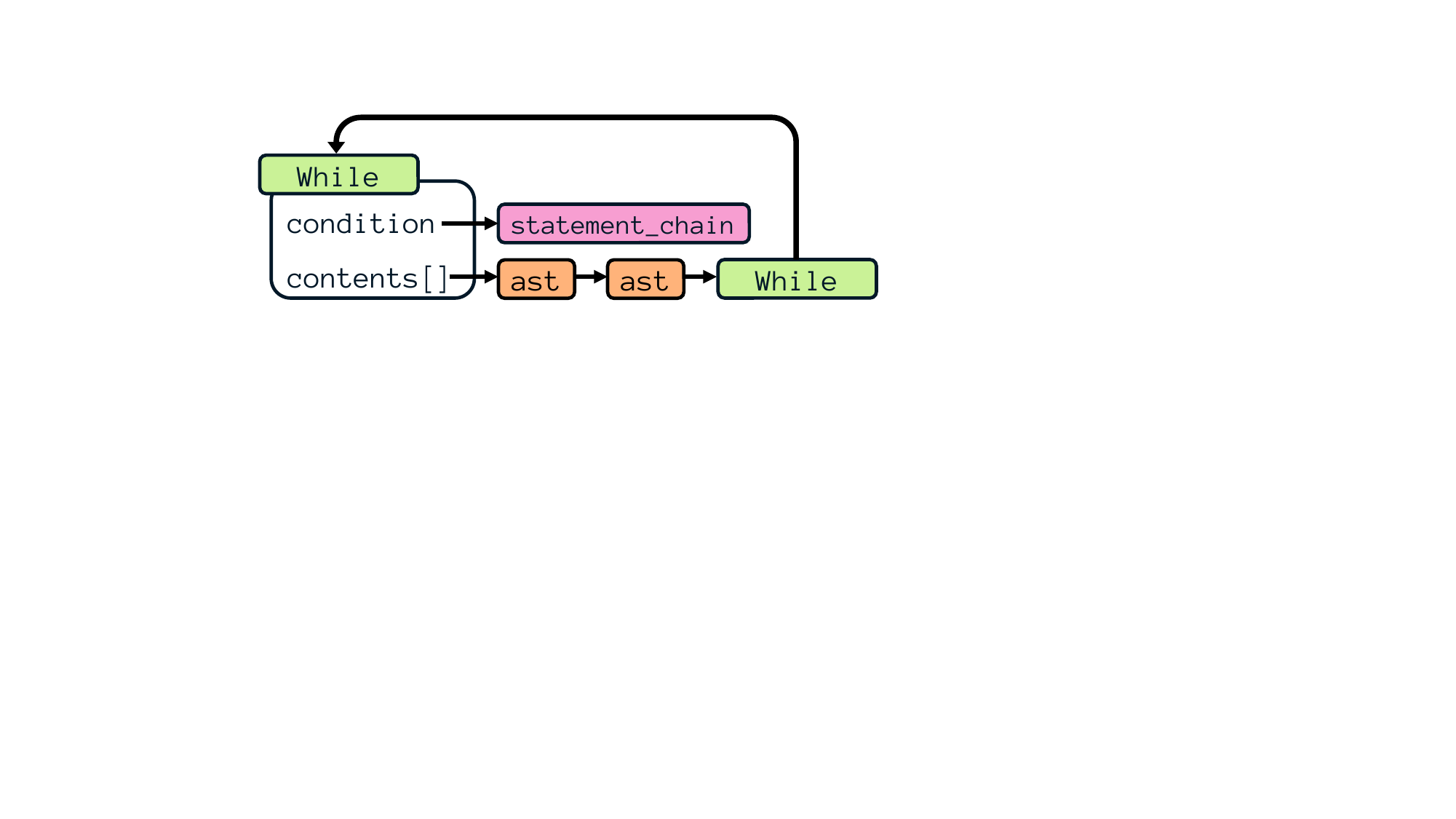

While
condition
contents[]
statement_chain
While
ast
ast